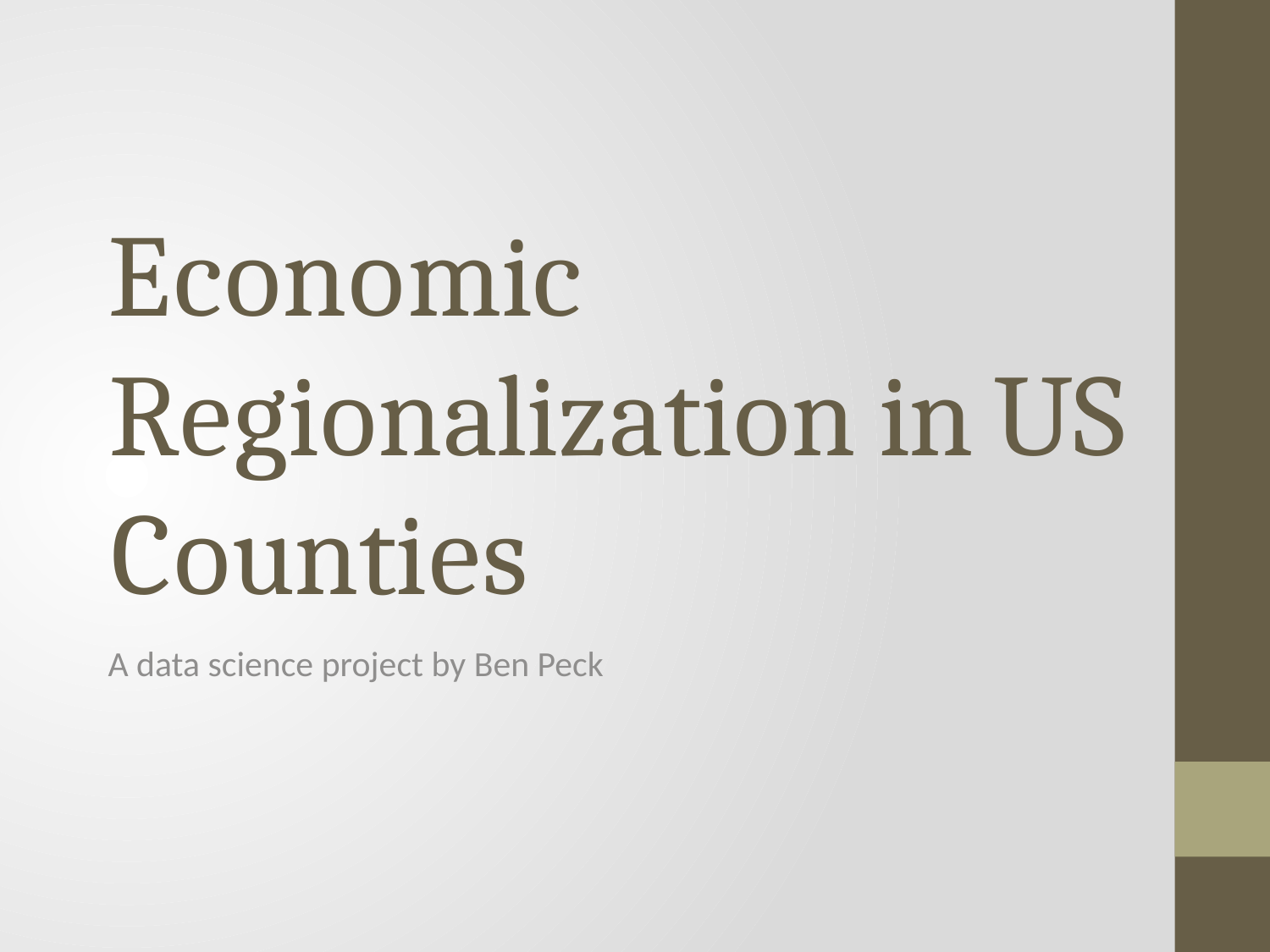

# Economic Regionalization in US Counties
A data science project by Ben Peck